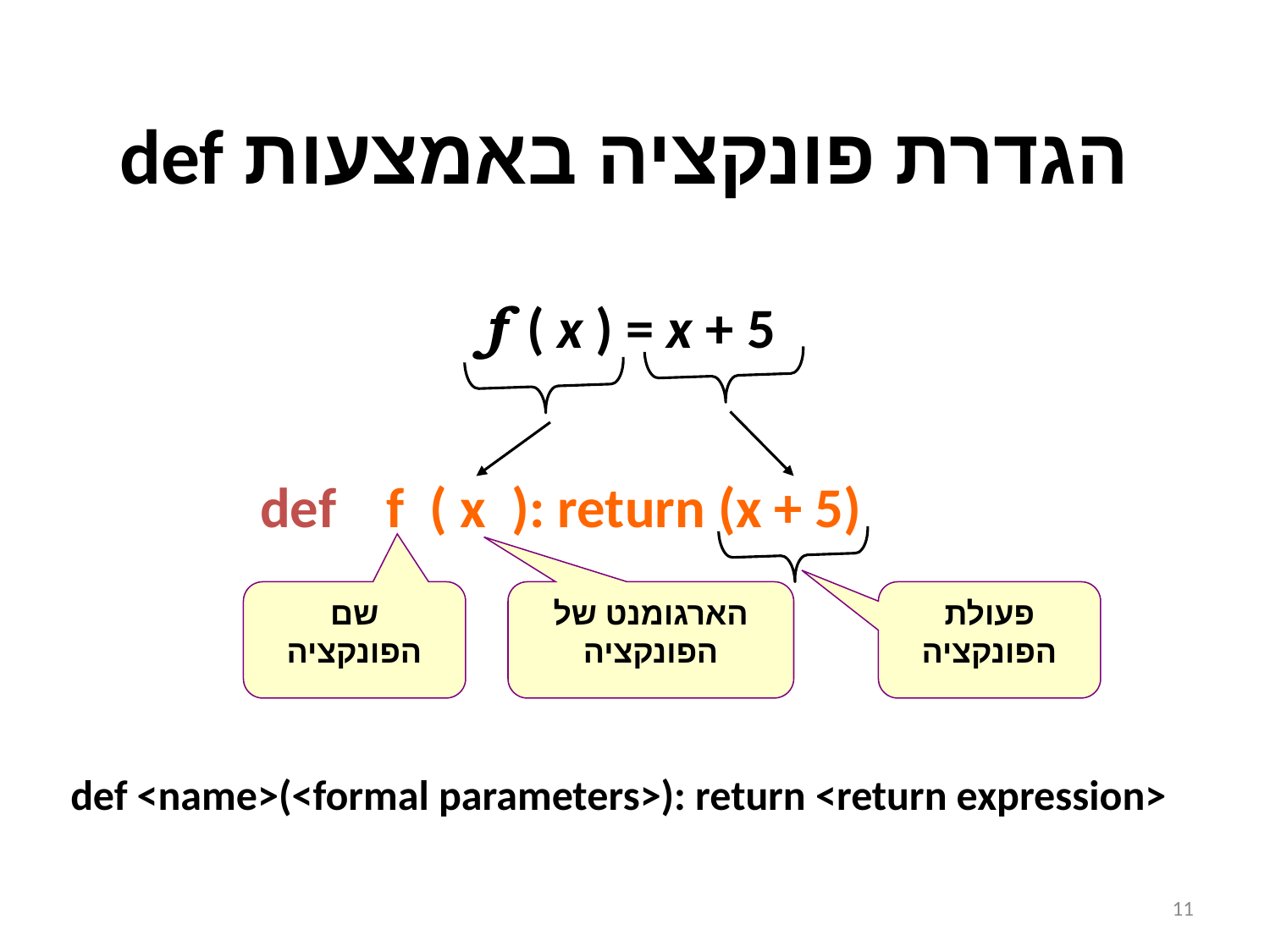

# הגדרת פונקציה באמצעות def
f ( x ) = x + 5

  def    f  ( x  ): return (x + 5)

שם הפונקציה
הארגומנט של הפונקציה
פעולת הפונקציה
def <name>(<formal parameters>): return <return expression>
11